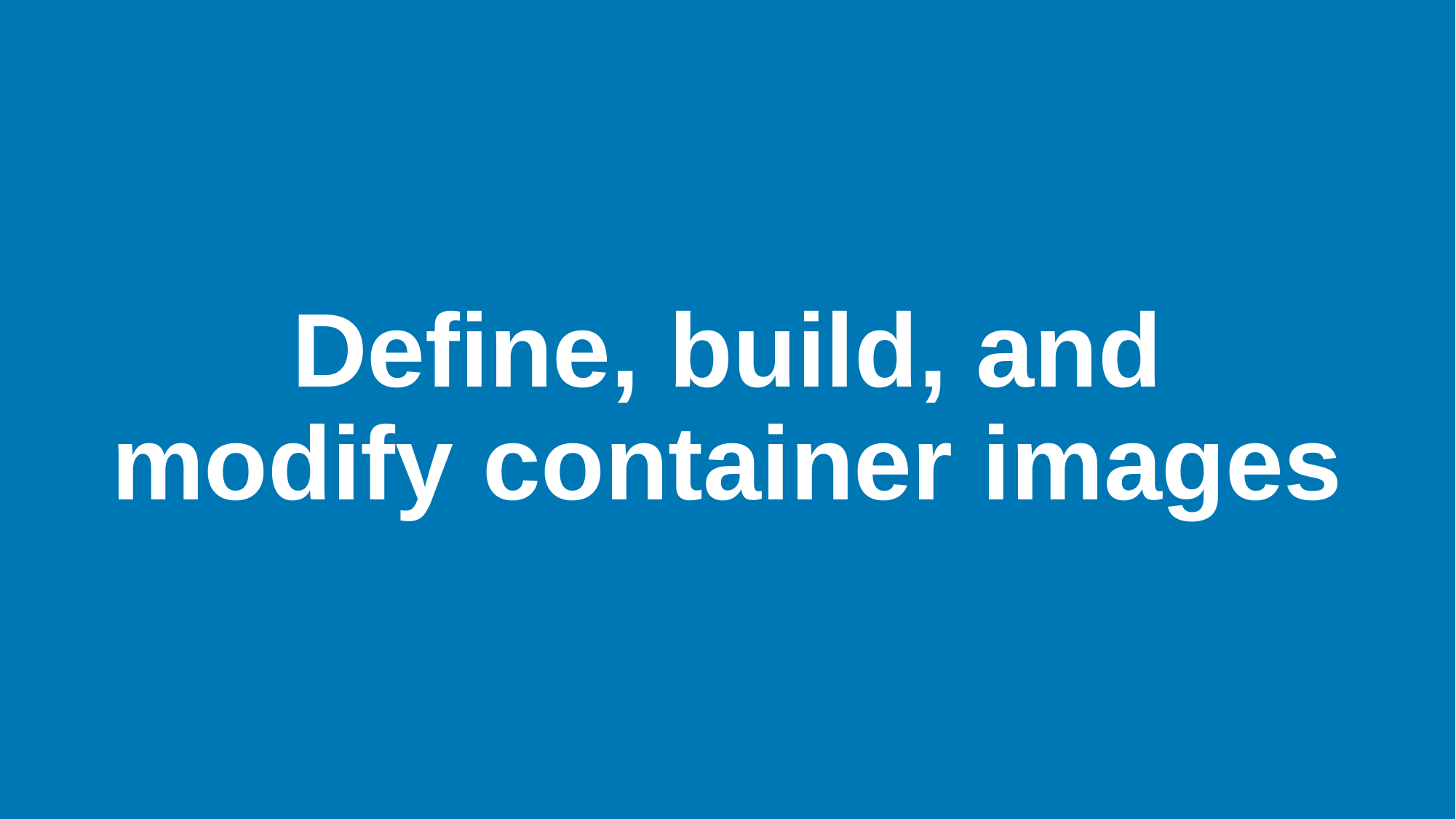

# Define, build, and modify container images